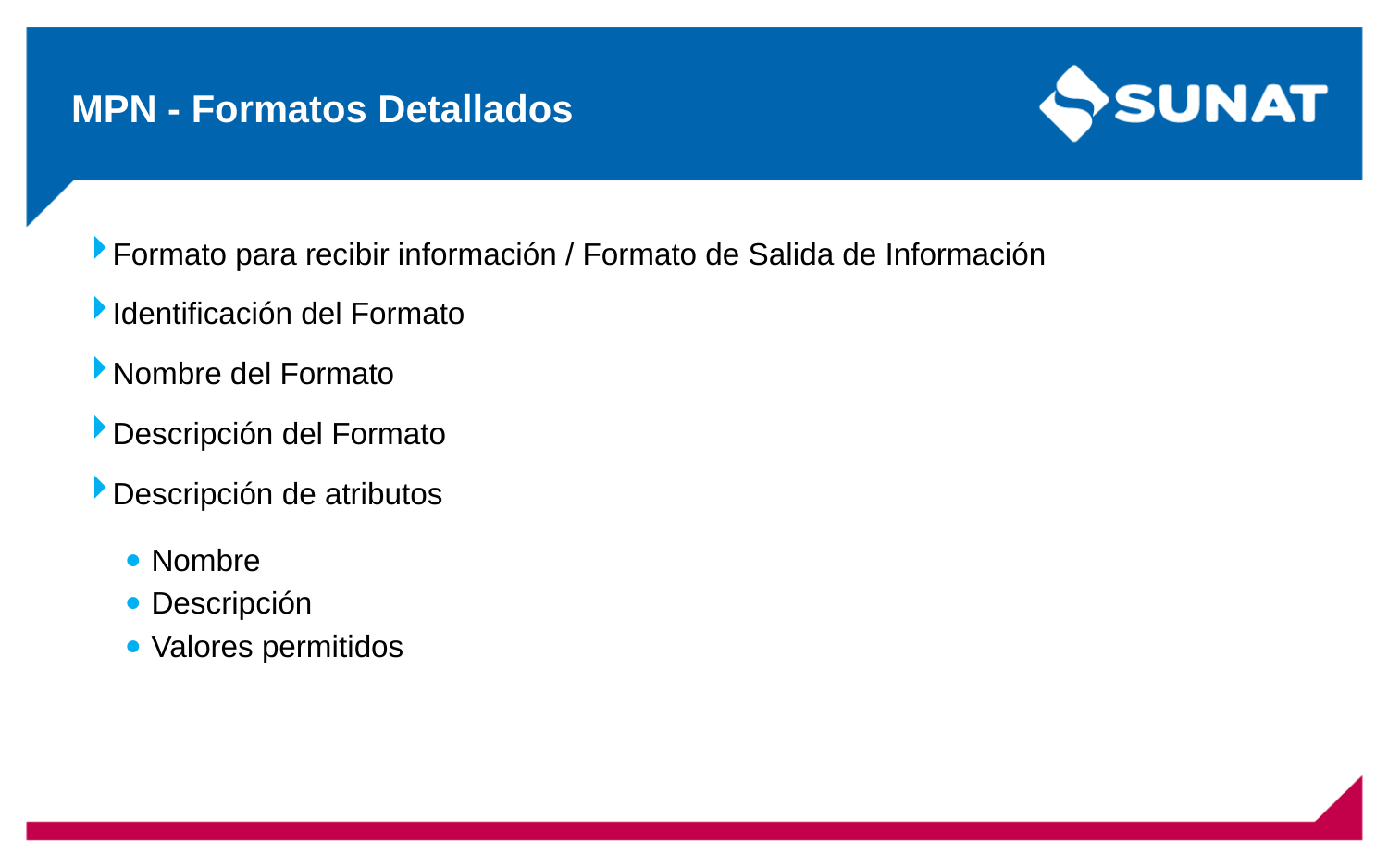

# MPN - Formatos Detallados
Formato para recibir información / Formato de Salida de Información
Identificación del Formato
Nombre del Formato
Descripción del Formato
Descripción de atributos
Nombre
Descripción
Valores permitidos